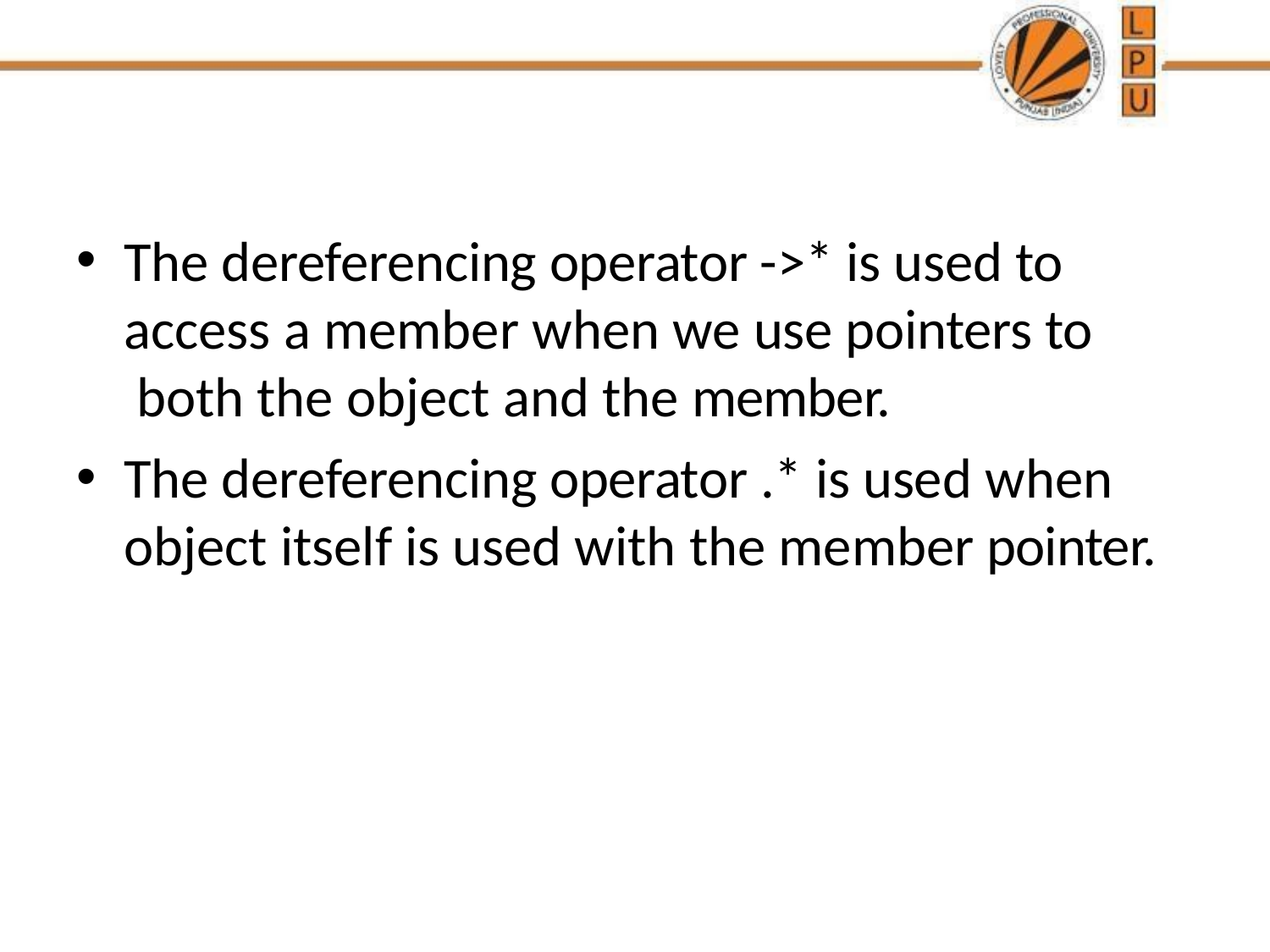

The dereferencing operator ->* is used to  access a member when we use pointers to  both the object and the member.
The dereferencing operator .* is used when  object itself is used with the member pointer.